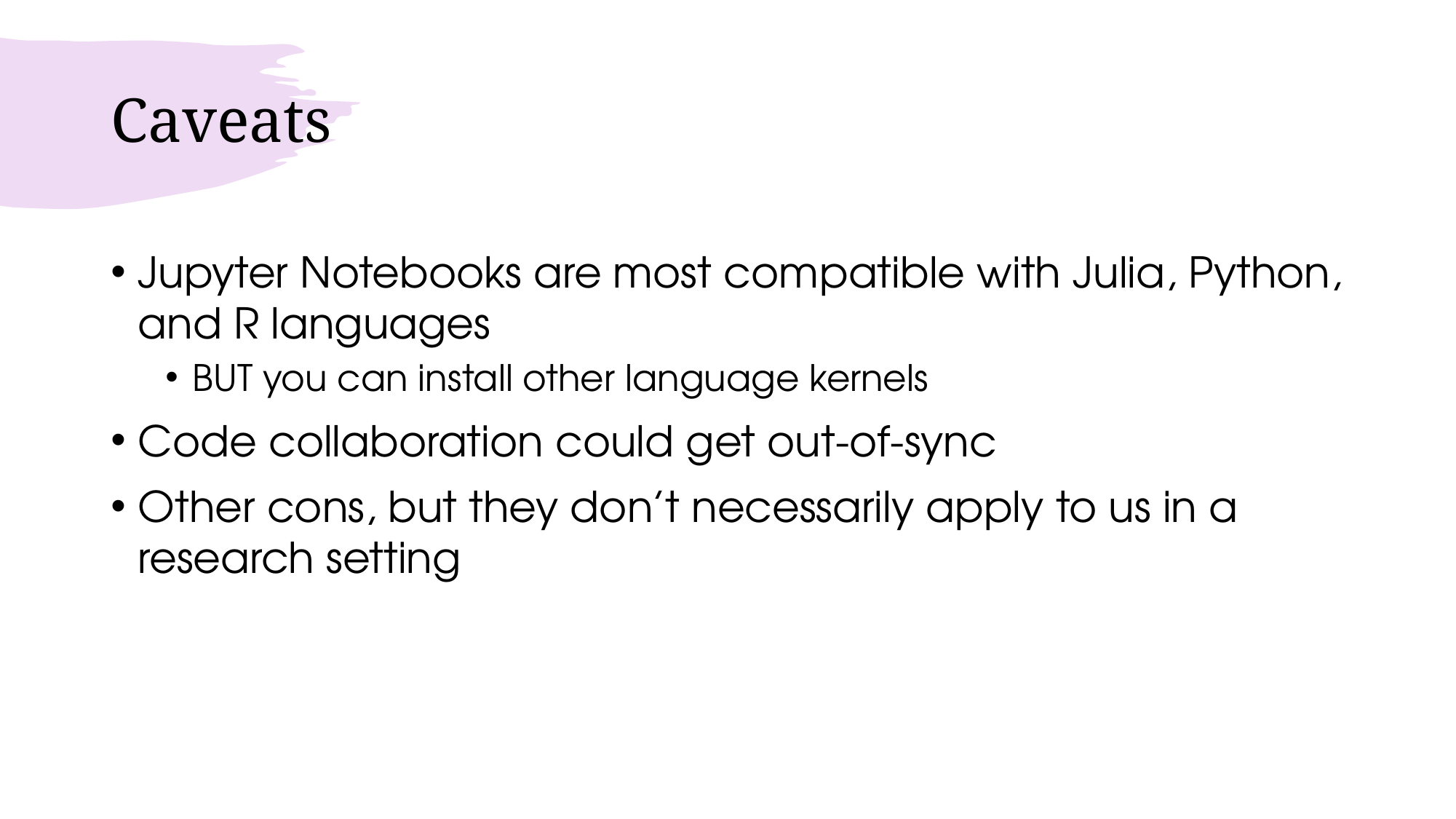

# Caveats
Jupyter Notebooks are most compatible with Julia, Python, and R languages
BUT you can install other language kernels
Code collaboration could get out-of-sync
Other cons, but they don’t necessarily apply to us in a research setting